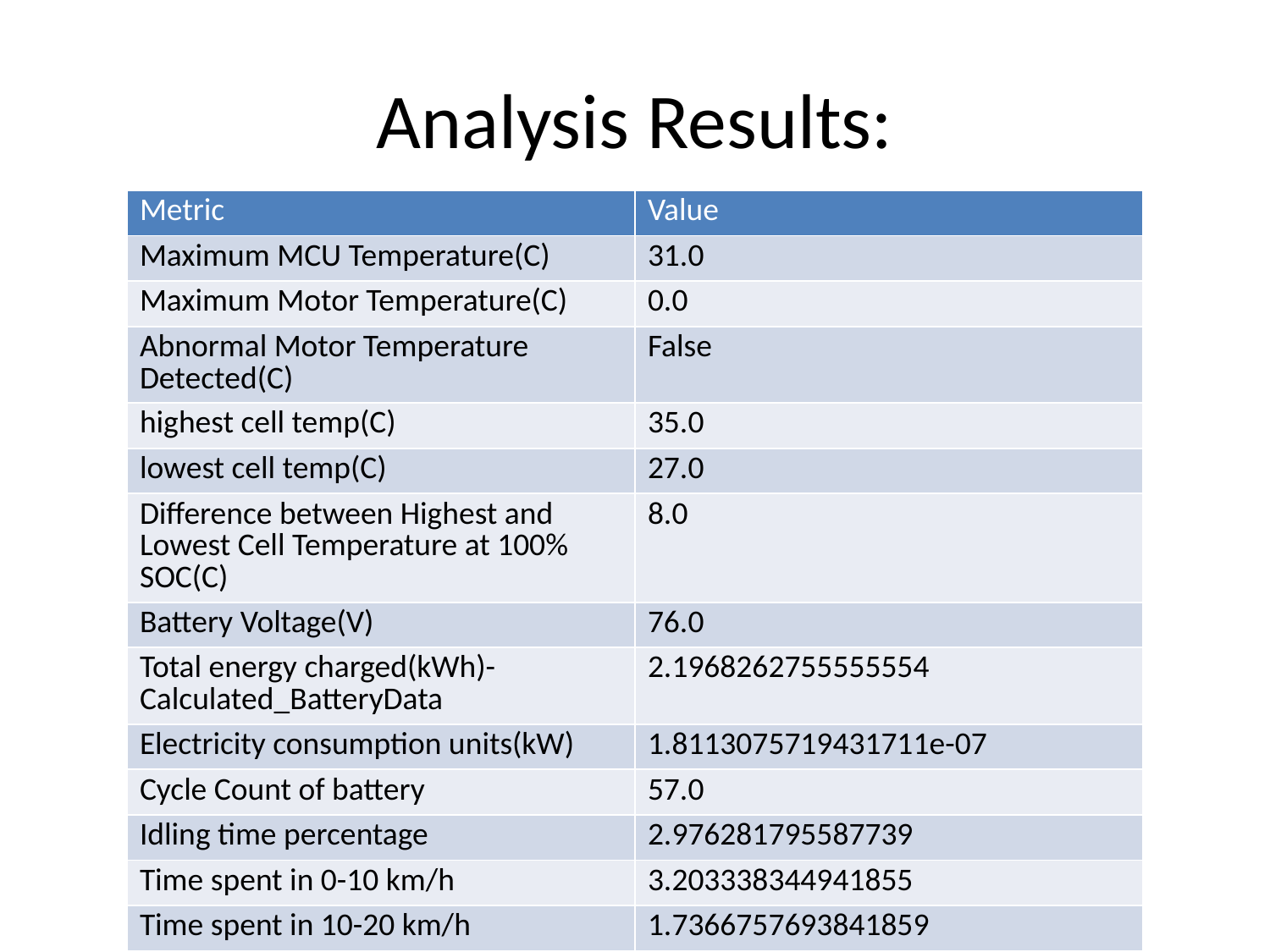

# Analysis Results:
| Metric | Value |
| --- | --- |
| Maximum MCU Temperature(C) | 31.0 |
| Maximum Motor Temperature(C) | 0.0 |
| Abnormal Motor Temperature Detected(C) | False |
| highest cell temp(C) | 35.0 |
| lowest cell temp(C) | 27.0 |
| Difference between Highest and Lowest Cell Temperature at 100% SOC(C) | 8.0 |
| Battery Voltage(V) | 76.0 |
| Total energy charged(kWh)- Calculated\_BatteryData | 2.1968262755555554 |
| Electricity consumption units(kW) | 1.8113075719431711e-07 |
| Cycle Count of battery | 57.0 |
| Idling time percentage | 2.976281795587739 |
| Time spent in 0-10 km/h | 3.203338344941855 |
| Time spent in 10-20 km/h | 1.7366757693841859 |